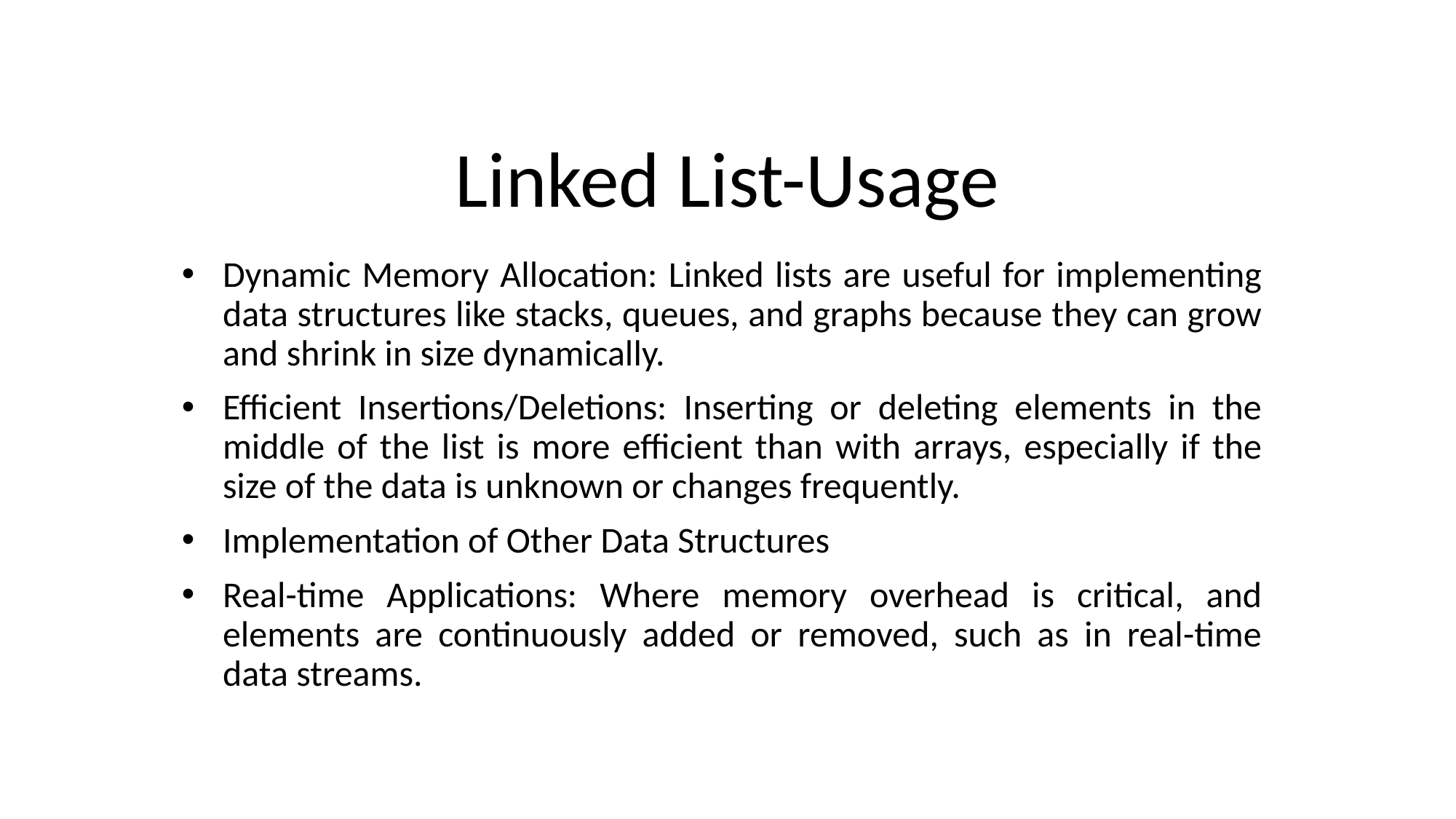

# Linked List-Usage
Dynamic Memory Allocation: Linked lists are useful for implementing data structures like stacks, queues, and graphs because they can grow and shrink in size dynamically.
Efficient Insertions/Deletions: Inserting or deleting elements in the middle of the list is more efficient than with arrays, especially if the size of the data is unknown or changes frequently.
Implementation of Other Data Structures
Real-time Applications: Where memory overhead is critical, and elements are continuously added or removed, such as in real-time data streams.